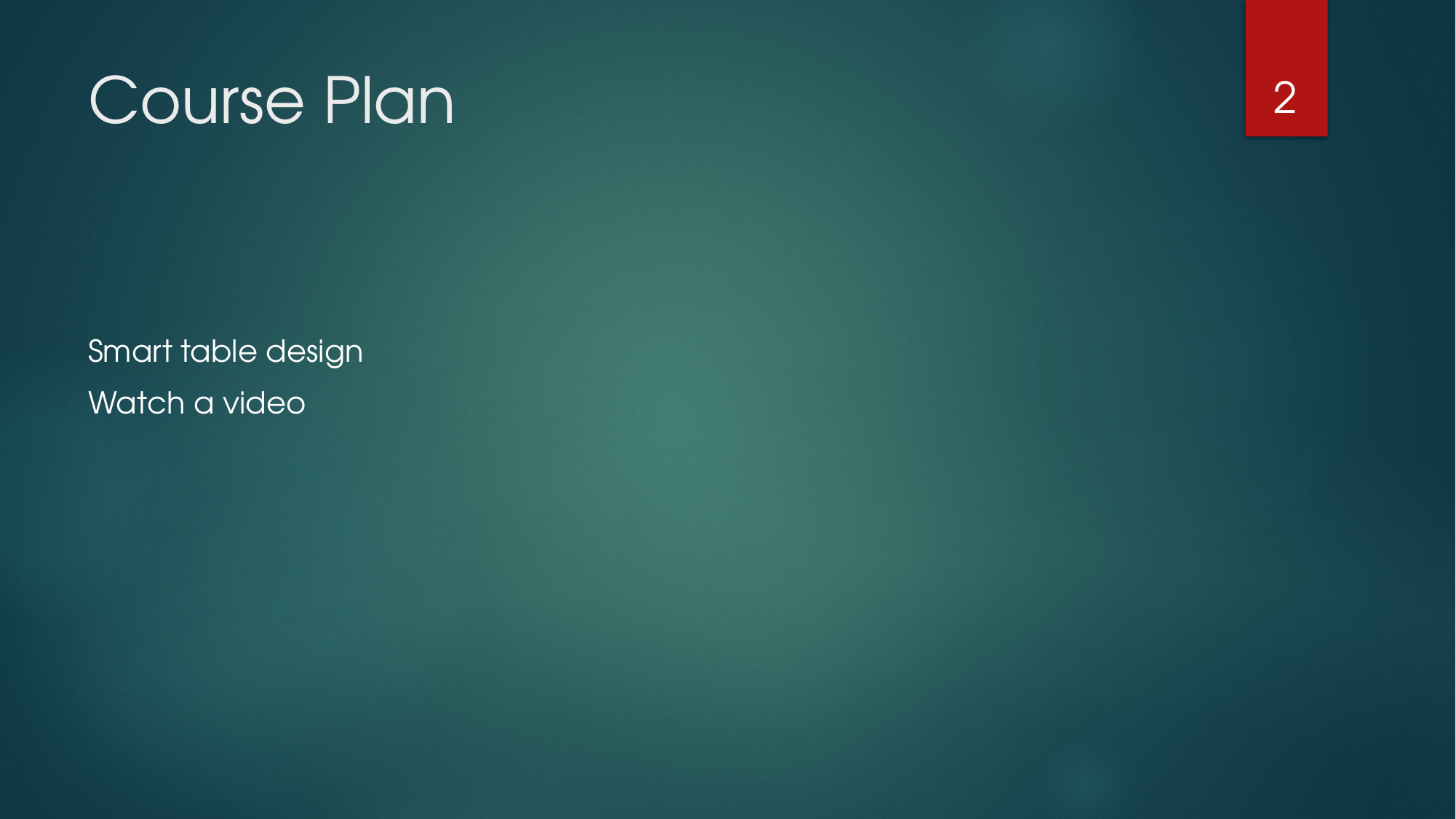

2
# Course Plan
Smart table design
Watch a video